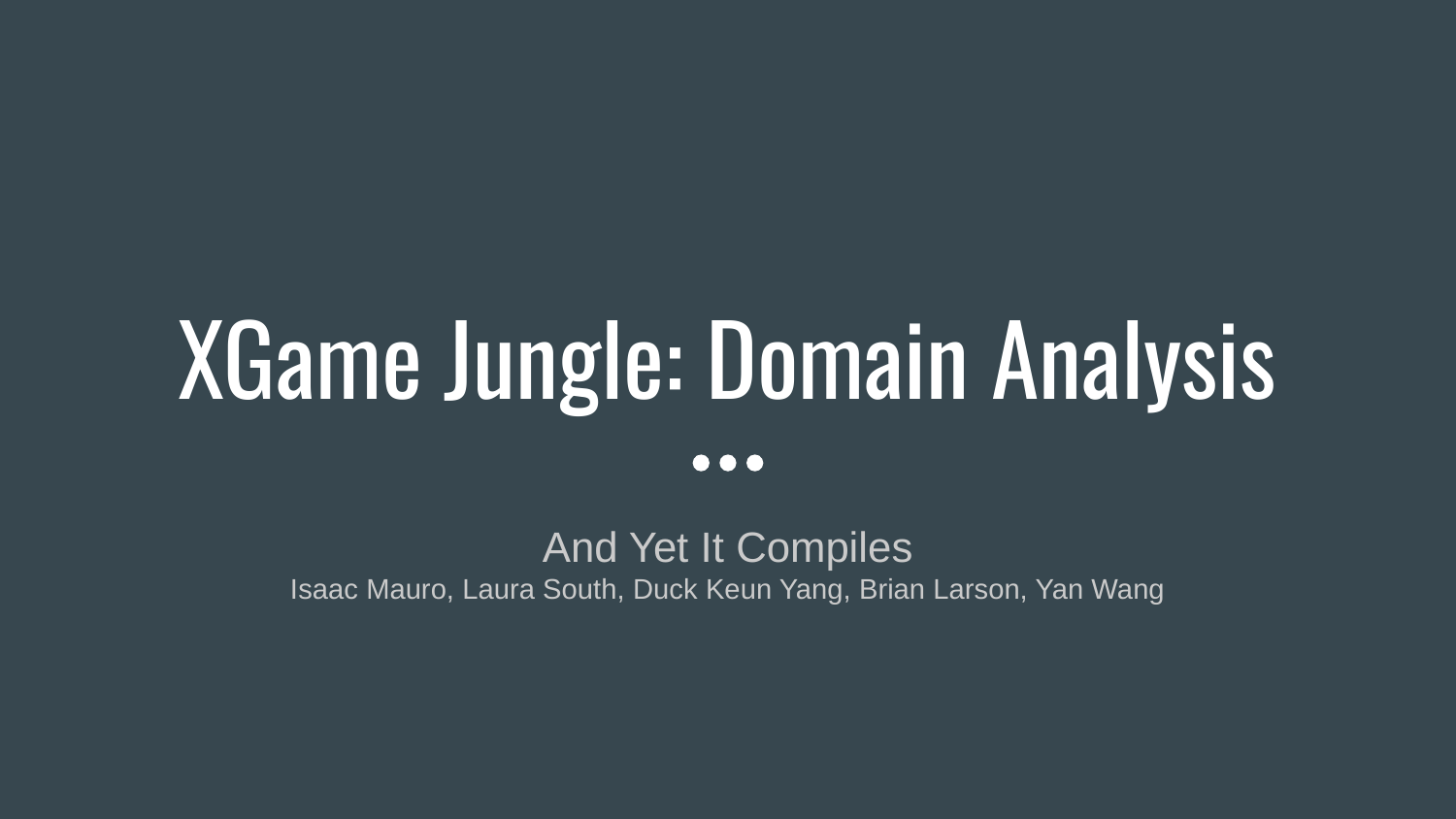

# XGame Jungle: Domain Analysis
And Yet It Compiles
Isaac Mauro, Laura South, Duck Keun Yang, Brian Larson, Yan Wang